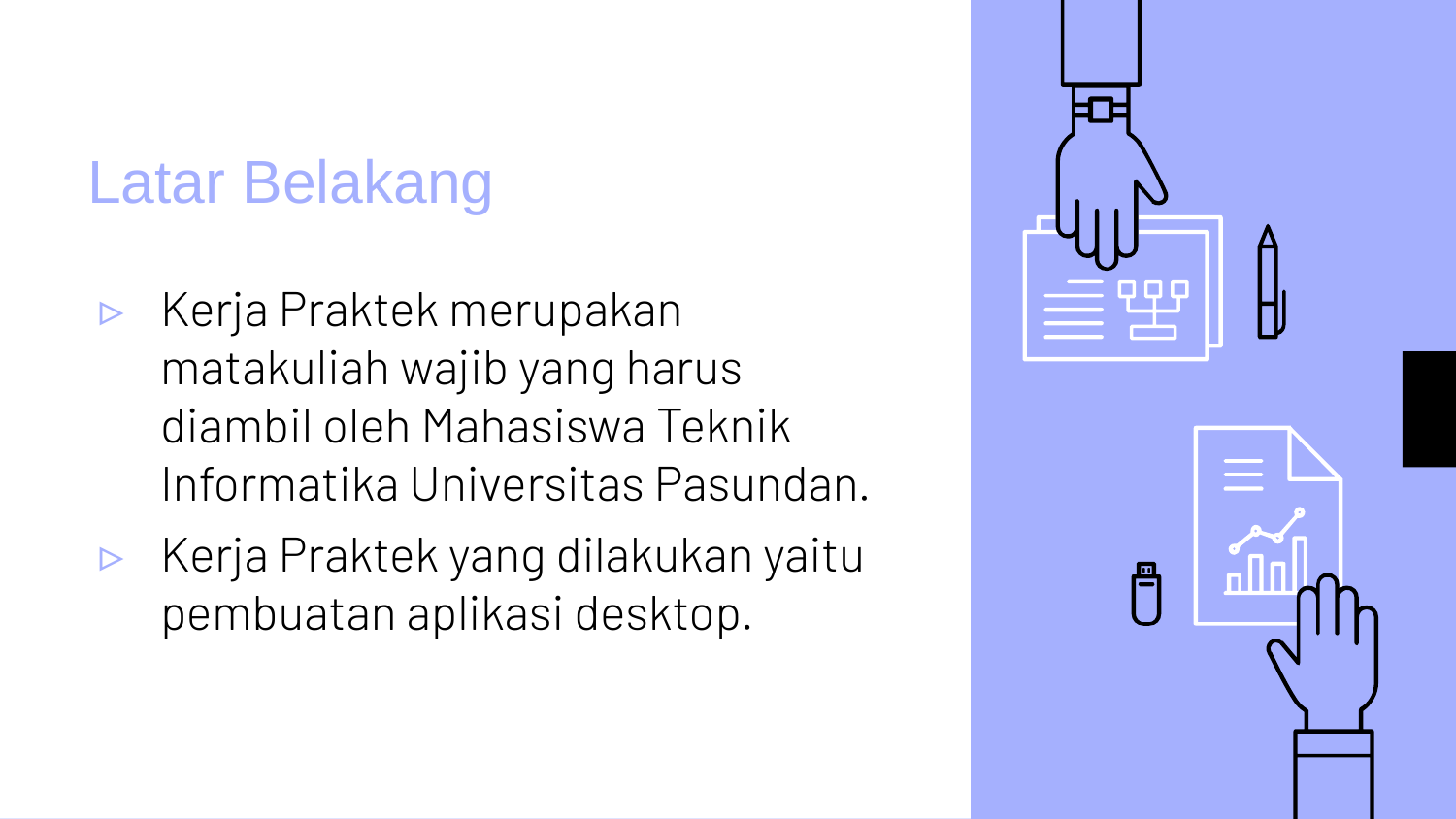

# Latar Belakang
Kerja Praktek merupakan matakuliah wajib yang harus diambil oleh Mahasiswa Teknik Informatika Universitas Pasundan.
Kerja Praktek yang dilakukan yaitu pembuatan aplikasi desktop.